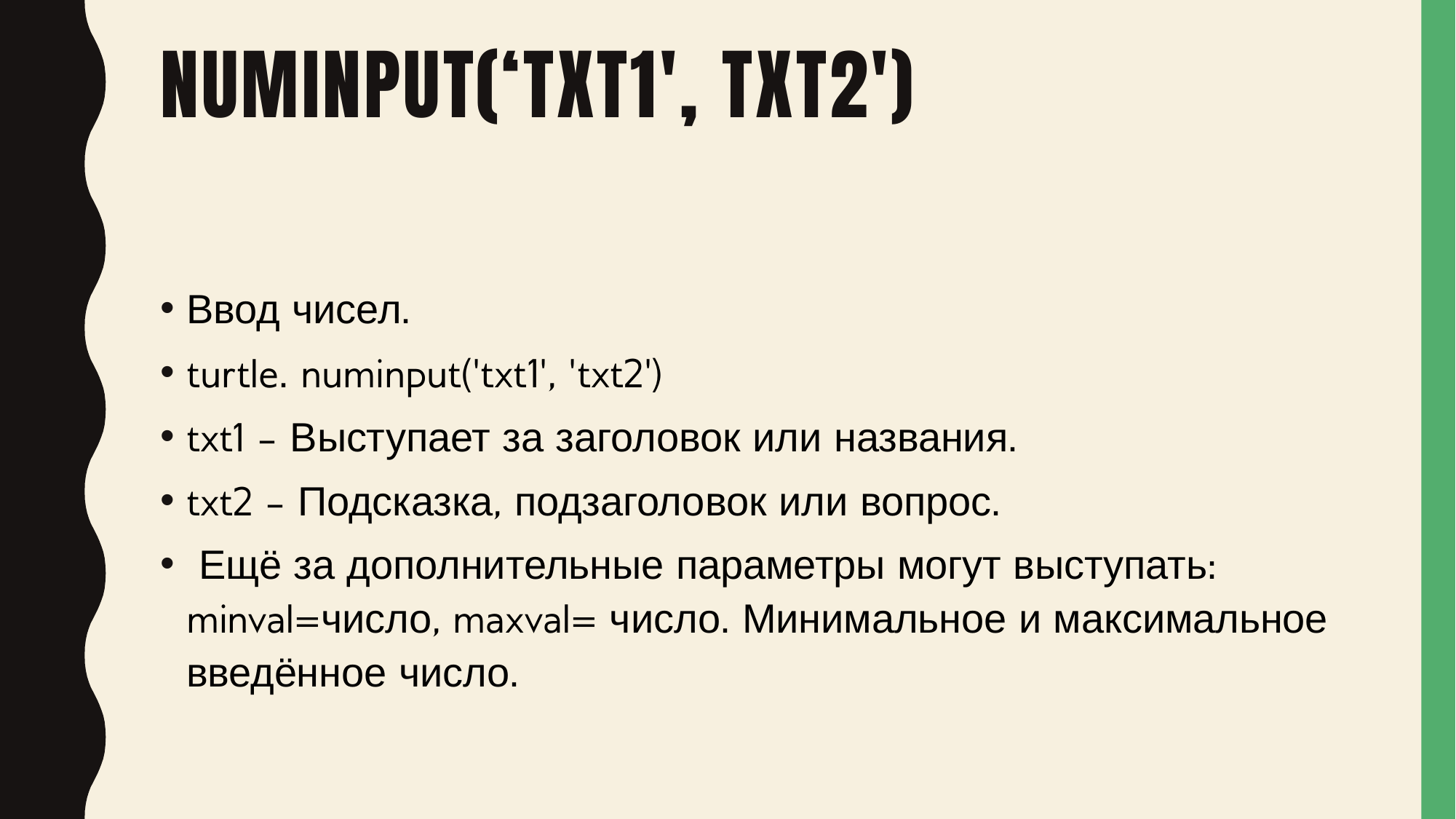

# numinput(‘txt1', txt2')
Ввод чисел.
turtle. numinput('txt1', 'txt2')
txt1 – Выступает за заголовок или названия.
txt2 – Подсказка, подзаголовок или вопрос.
 Ещё за дополнительные параметры могут выступать: minval=число, maxval= число. Минимальное и максимальное введённое число.